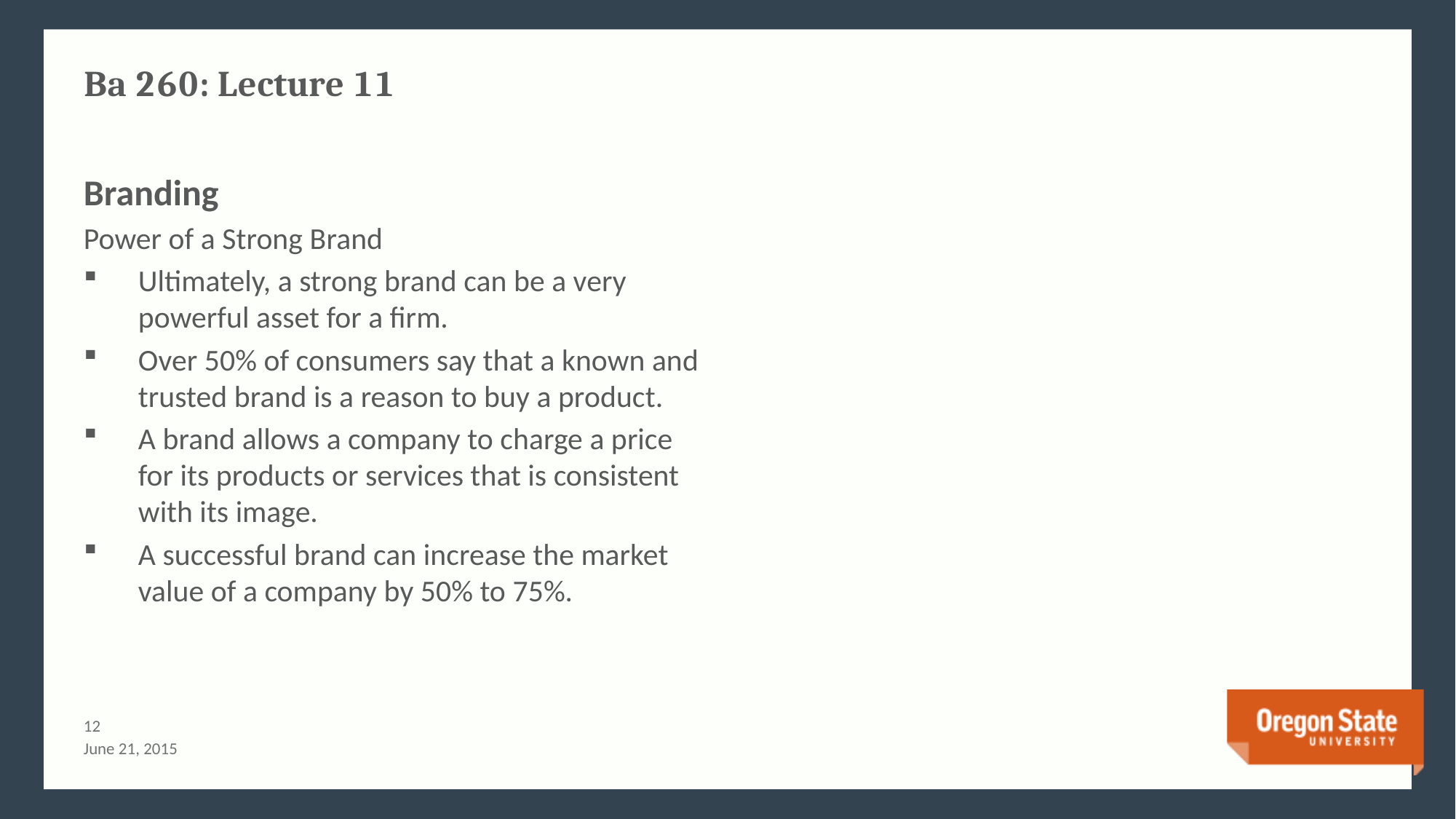

# Ba 260: Lecture 11
Branding
Power of a Strong Brand
Ultimately, a strong brand can be a very powerful asset for a firm.
Over 50% of consumers say that a known and trusted brand is a reason to buy a product.
A brand allows a company to charge a price for its products or services that is consistent with its image.
A successful brand can increase the market value of a company by 50% to 75%.

12
June 21, 2015